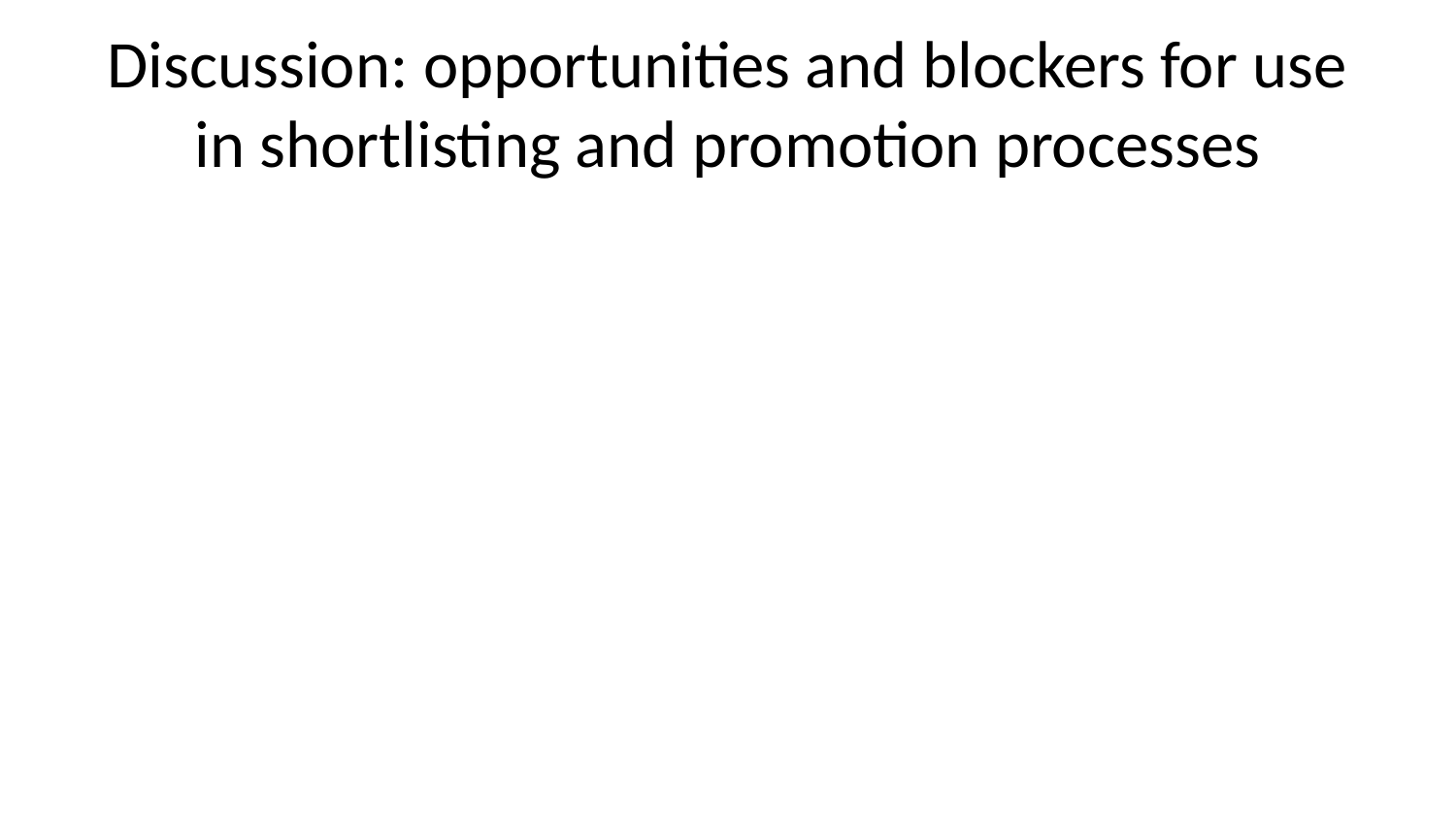

# Discussion: opportunities and blockers for use in shortlisting and promotion processes